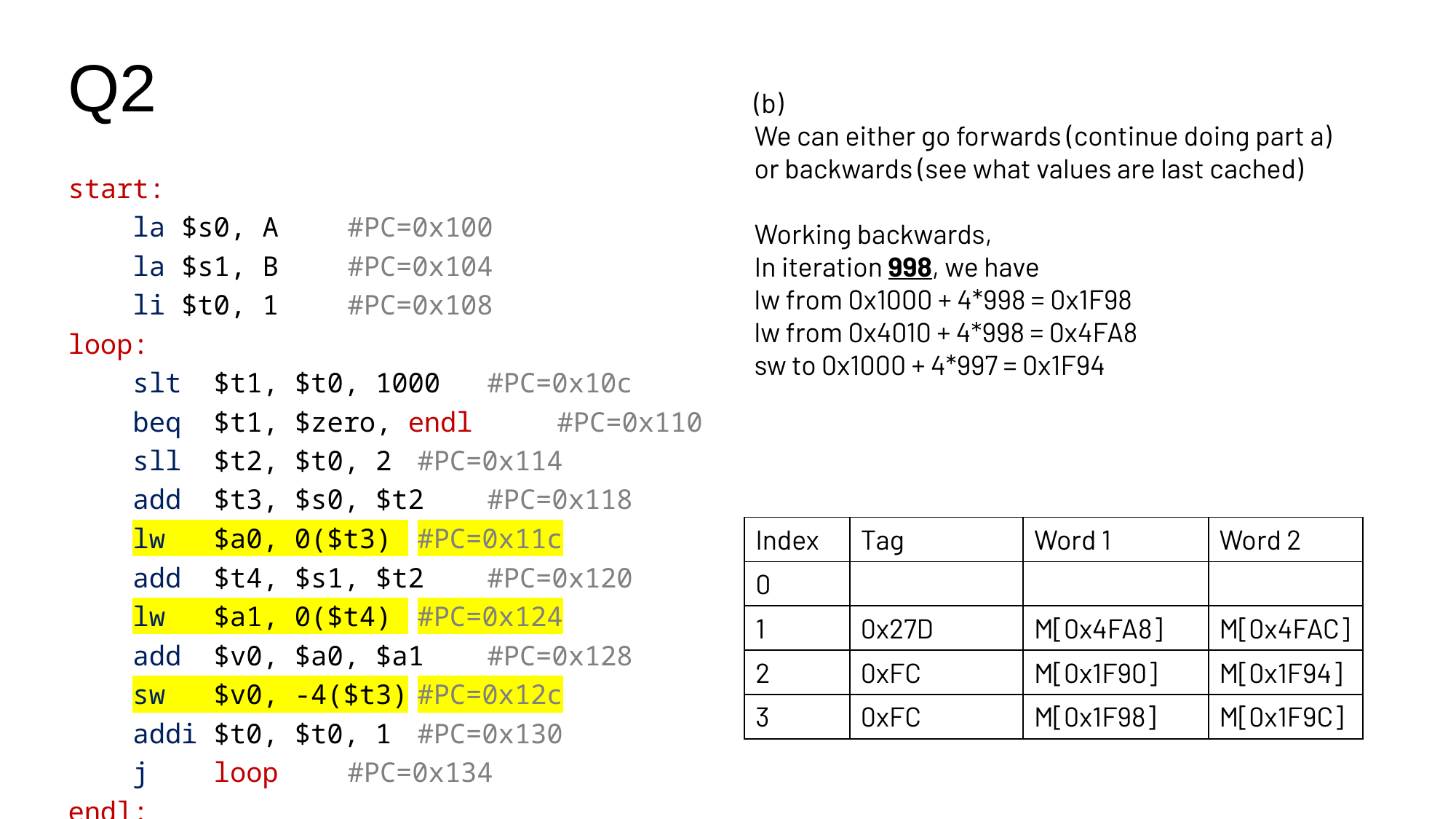

# Q2
(b)
We can either go forwards (continue doing part a)
or backwards (see what values are last cached)

Working backwards,
In iteration 998, we have
lw from 0x1000 + 4*998 = 0x1F98
lw from 0x4010 + 4*998 = 0x4FA8
sw to 0x1000 + 4*997 = 0x1F94
start:
    la $s0, A 		#PC=0x100
    la $s1, B 		#PC=0x104
    li $t0, 1 		#PC=0x108
loop:
    slt  $t1, $t0, 1000 	#PC=0x10c
    beq  $t1, $zero, endl 	#PC=0x110
    sll  $t2, $t0, 2 	#PC=0x114
    add  $t3, $s0, $t2 	#PC=0x118
    lw   $a0, 0($t3) 	#PC=0x11c
    add  $t4, $s1, $t2 	#PC=0x120
    lw   $a1, 0($t4) 	#PC=0x124
    add  $v0, $a0, $a1 	#PC=0x128
    sw   $v0, -4($t3)	#PC=0x12c
    addi $t0, $t0, 1 	#PC=0x130
    j    loop 		#PC=0x134
endl:
| Index | Tag | Word 1 | Word 2 |
| --- | --- | --- | --- |
| 0 |  |  |  |
| 1 | 0x27D | M[0x4FA8] | M[0x4FAC] |
| 2 | 0xFC | M[0x1F90] | M[0x1F94] |
| 3 | 0xFC | M[0x1F98] | M[0x1F9C] |